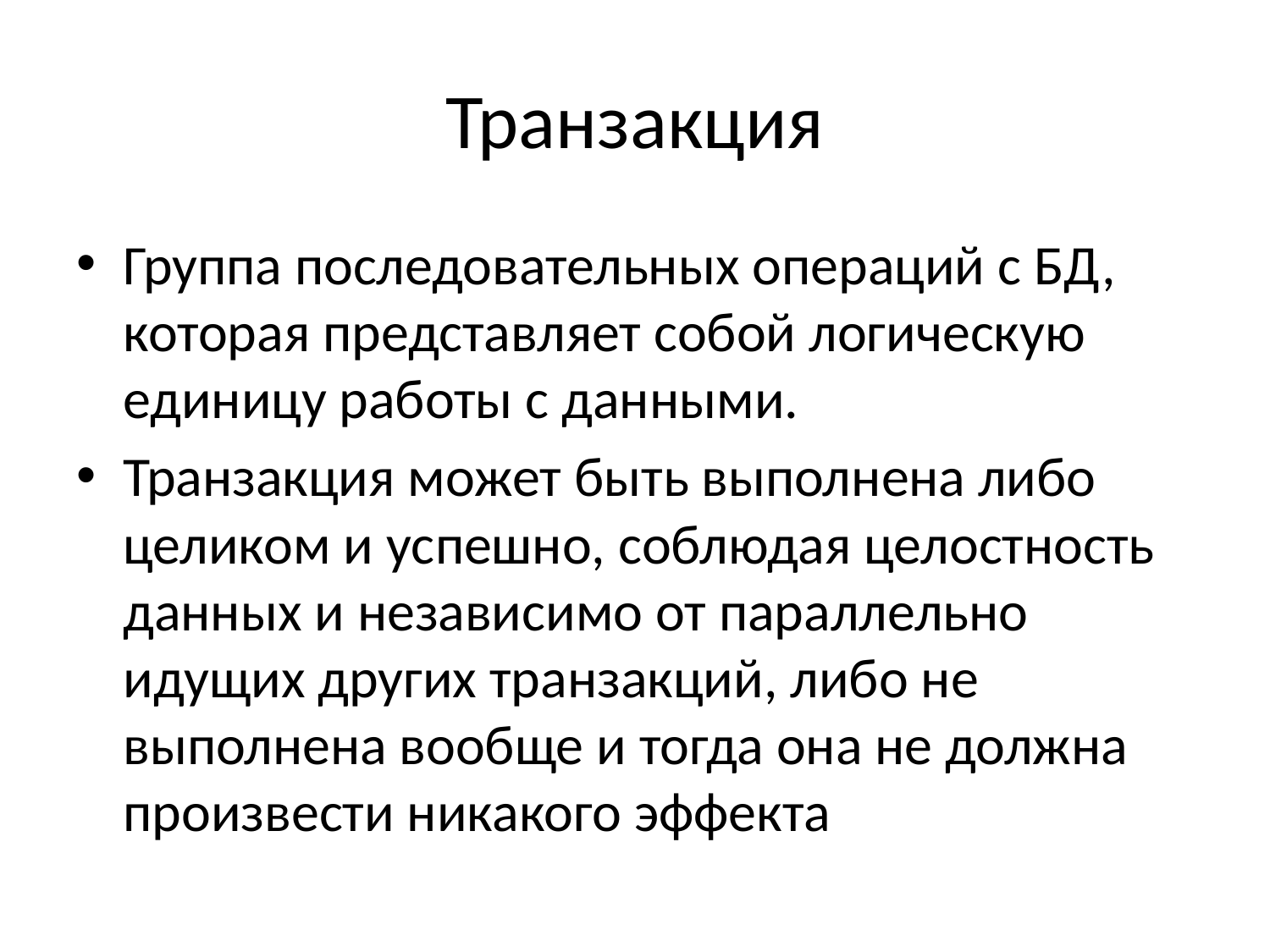

# Транзакция
Группа последовательных операций с БД, которая представляет собой логическую единицу работы с данными.
Транзакция может быть выполнена либо целиком и успешно, соблюдая целостность данных и независимо от параллельно идущих других транзакций, либо не выполнена вообще и тогда она не должна произвести никакого эффекта